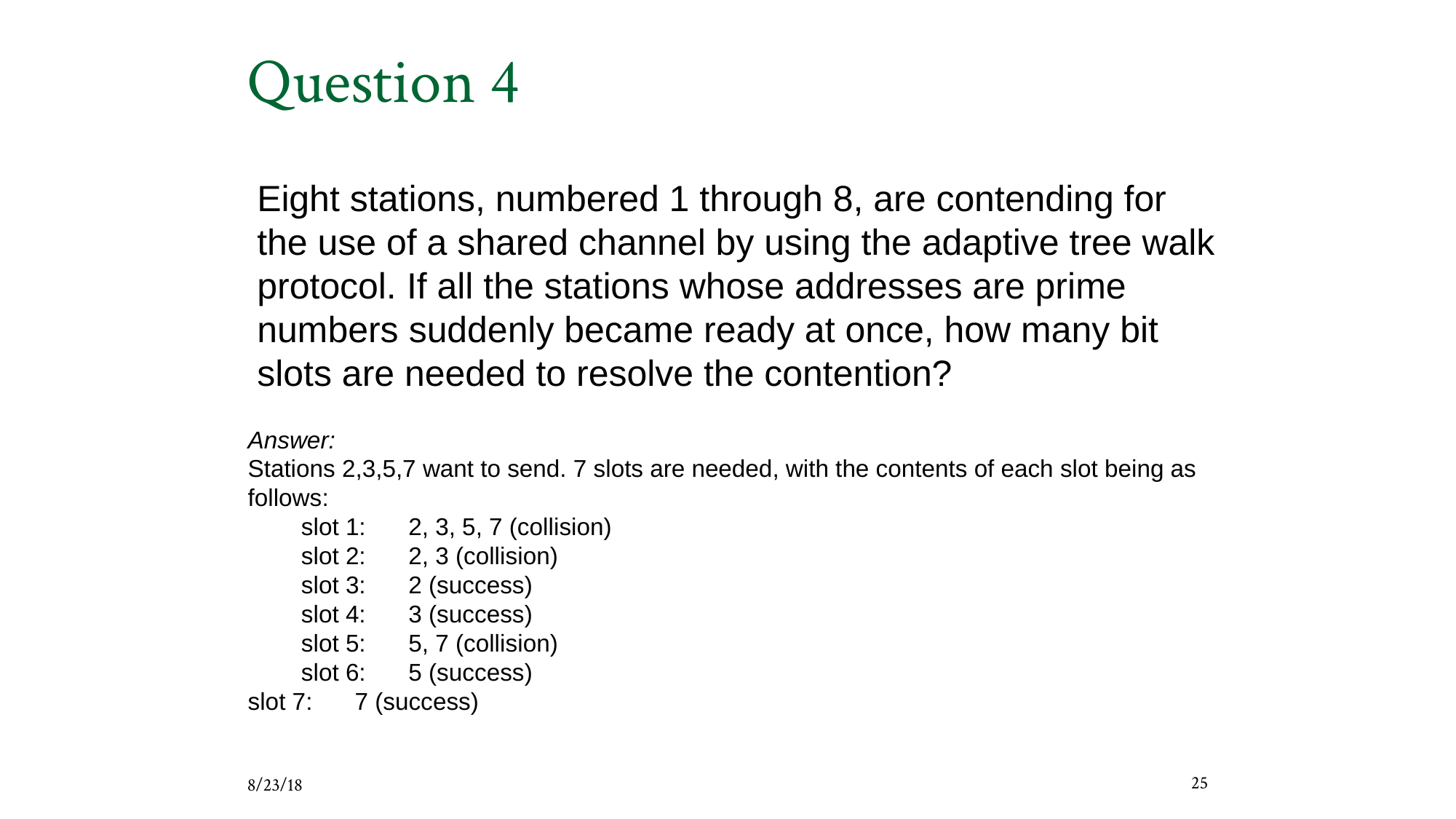

Question 4
Eight stations, numbered 1 through 8, are contending for the use of a shared channel by using the adaptive tree walk protocol. If all the stations whose addresses are prime numbers suddenly became ready at once, how many bit slots are needed to resolve the contention?
Answer:
Stations 2,3,5,7 want to send. 7 slots are needed, with the contents of each slot being as follows:
	slot 1: 	2, 3, 5, 7 (collision)
	slot 2: 	2, 3 (collision)
	slot 3: 	2 (success)
	slot 4:	3 (success)
	slot 5: 	5, 7 (collision)
	slot 6: 	5 (success)
slot 7: 	7 (success)
8/23/18
25